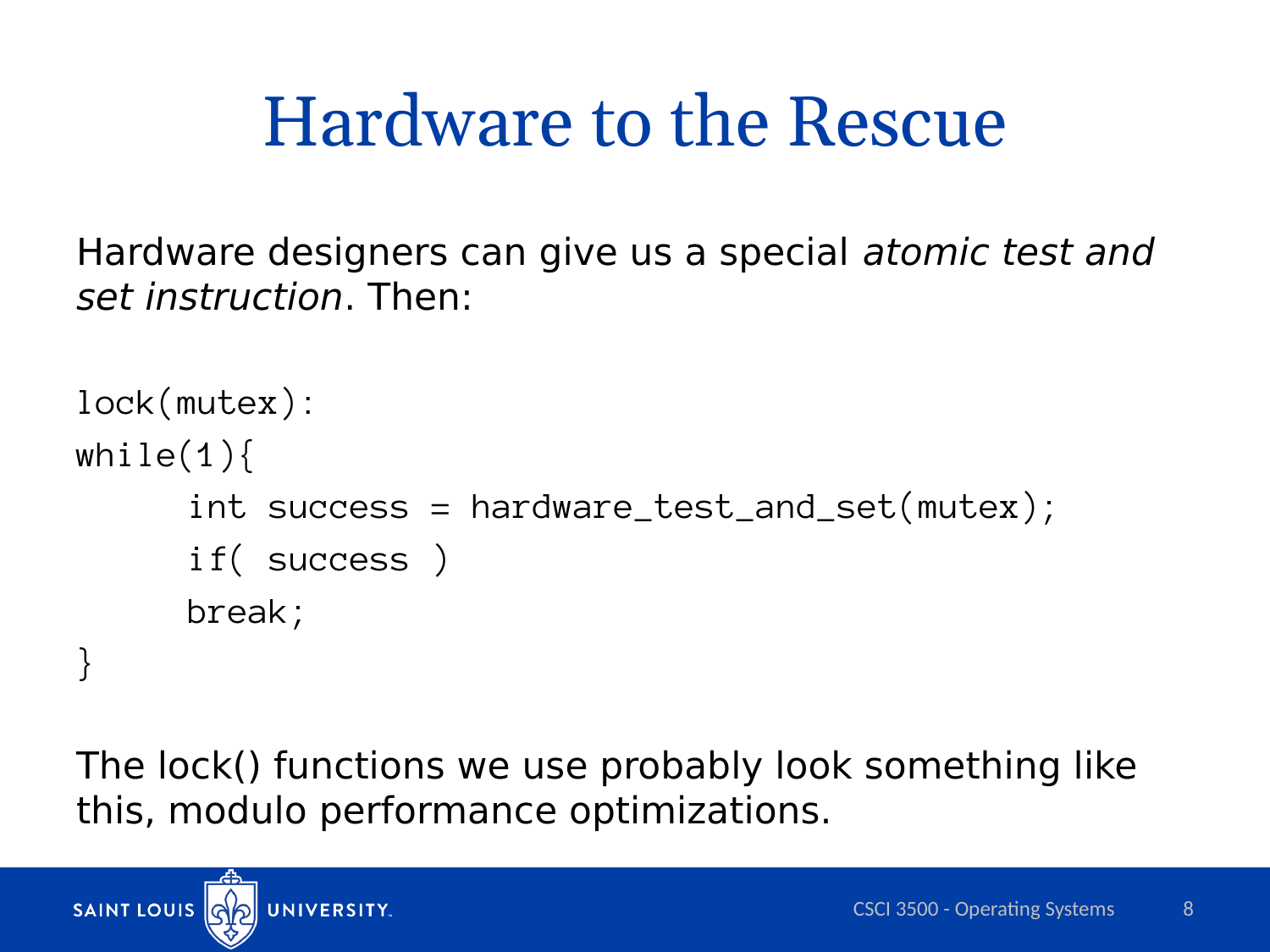

# Hardware to the Rescue
Hardware designers can give us a special atomic test and set instruction. Then:

lock(mutex):
while(1){
	int success = hardware_test_and_set(mutex);
	if( success )
		break;
}

The lock() functions we use probably look something like this, modulo performance optimizations.
CSCI 3500 - Operating Systems
8